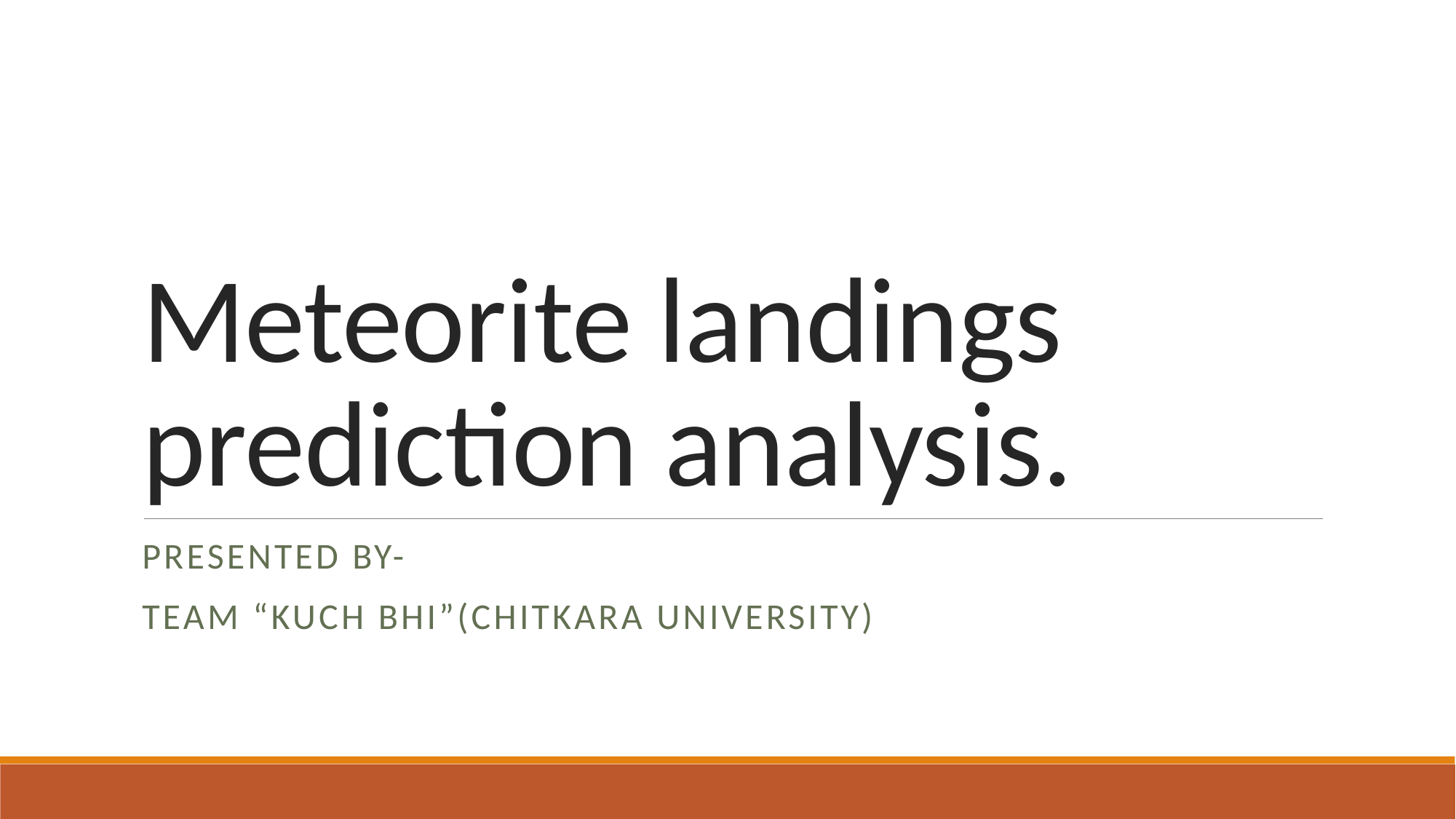

# Meteorite landings prediction analysis.
Presented by-
Team “Kuch Bhi”(Chitkara University)